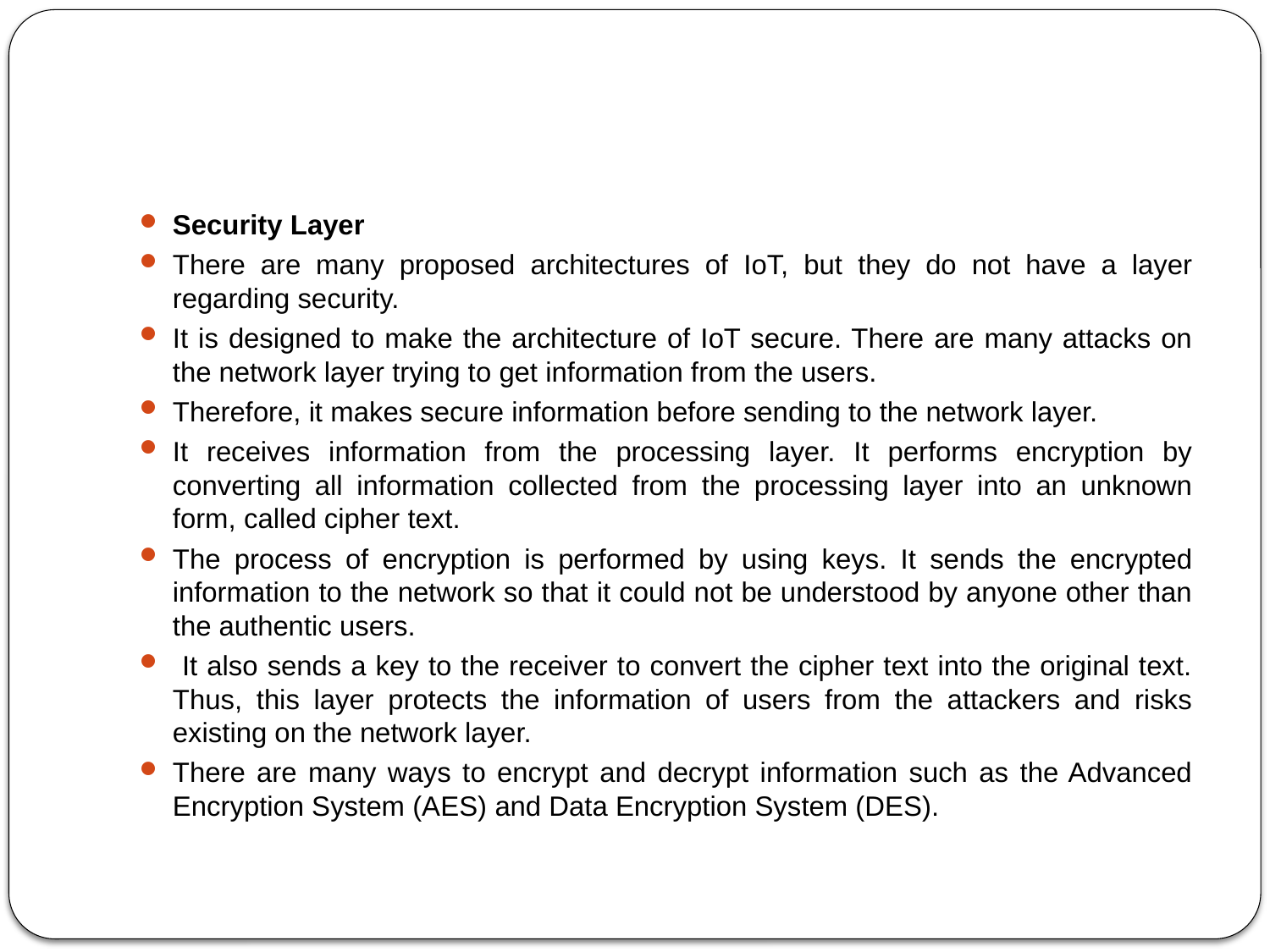

#
Security Layer
There are many proposed architectures of IoT, but they do not have a layer regarding security.
It is designed to make the architecture of IoT secure. There are many attacks on the network layer trying to get information from the users.
Therefore, it makes secure information before sending to the network layer.
It receives information from the processing layer. It performs encryption by converting all information collected from the processing layer into an unknown form, called cipher text.
The process of encryption is performed by using keys. It sends the encrypted information to the network so that it could not be understood by anyone other than the authentic users.
 It also sends a key to the receiver to convert the cipher text into the original text. Thus, this layer protects the information of users from the attackers and risks existing on the network layer.
There are many ways to encrypt and decrypt information such as the Advanced Encryption System (AES) and Data Encryption System (DES).